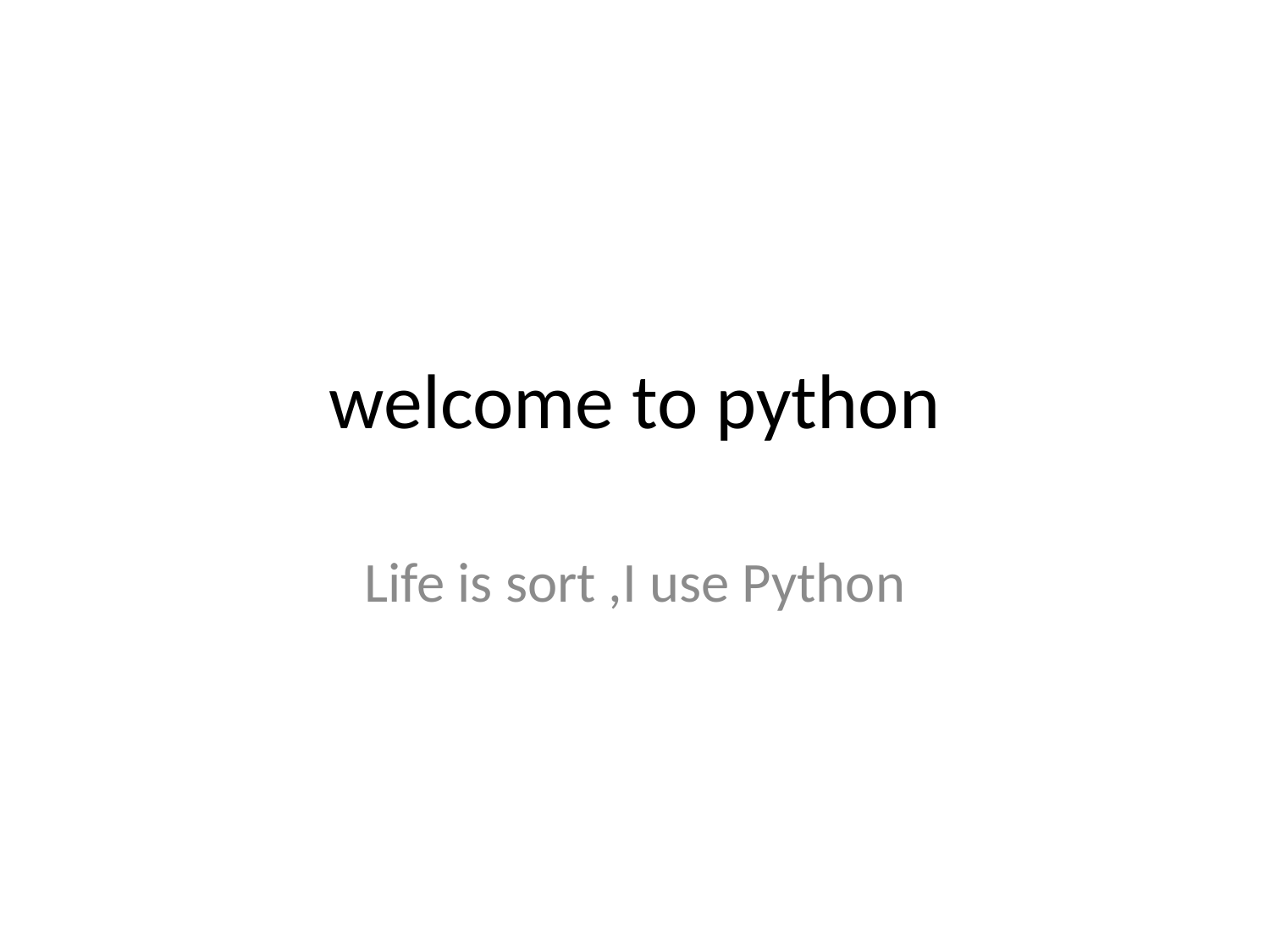

# welcome to python
Life is sort ,I use Python